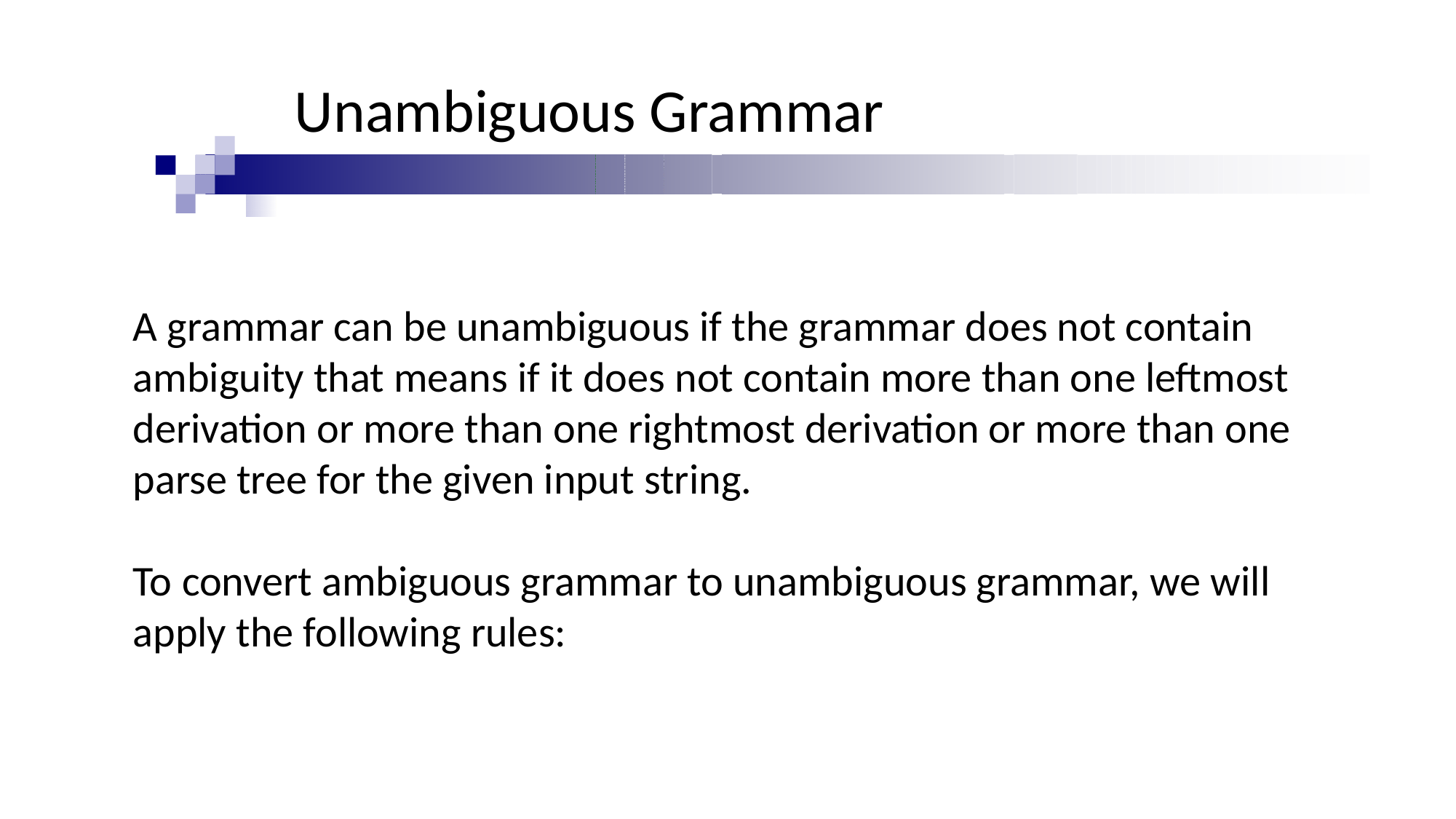

# Unambiguous Grammar

A grammar can be unambiguous if the grammar does not contain ambiguity that means if it does not contain more than one leftmost derivation or more than one rightmost derivation or more than one parse tree for the given input string.

To convert ambiguous grammar to unambiguous grammar, we will apply the following rules: